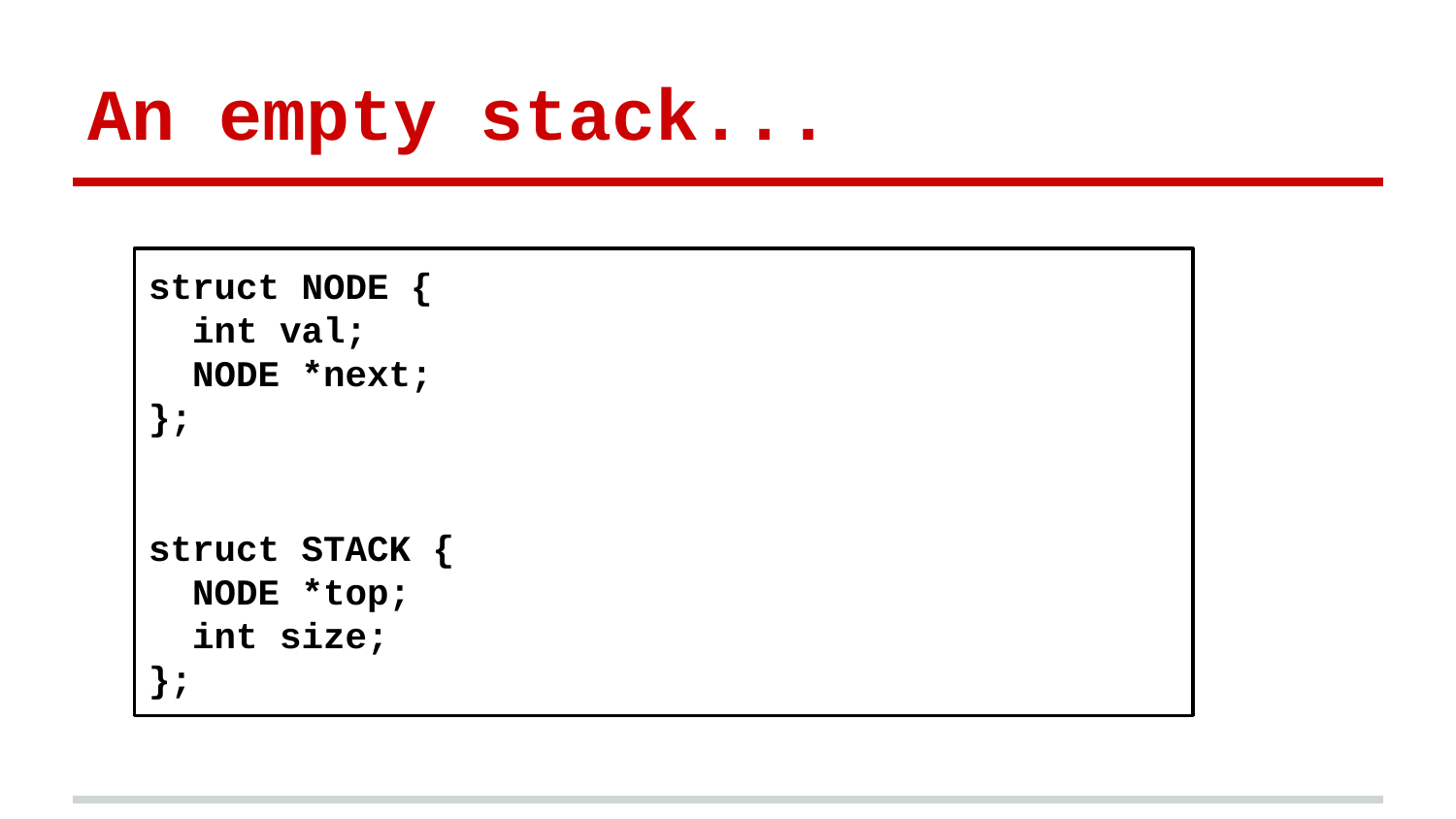

# An empty stack...
struct NODE {
  int val;
  NODE *next;
};

struct STACK {
  NODE *top;
  int size;
};